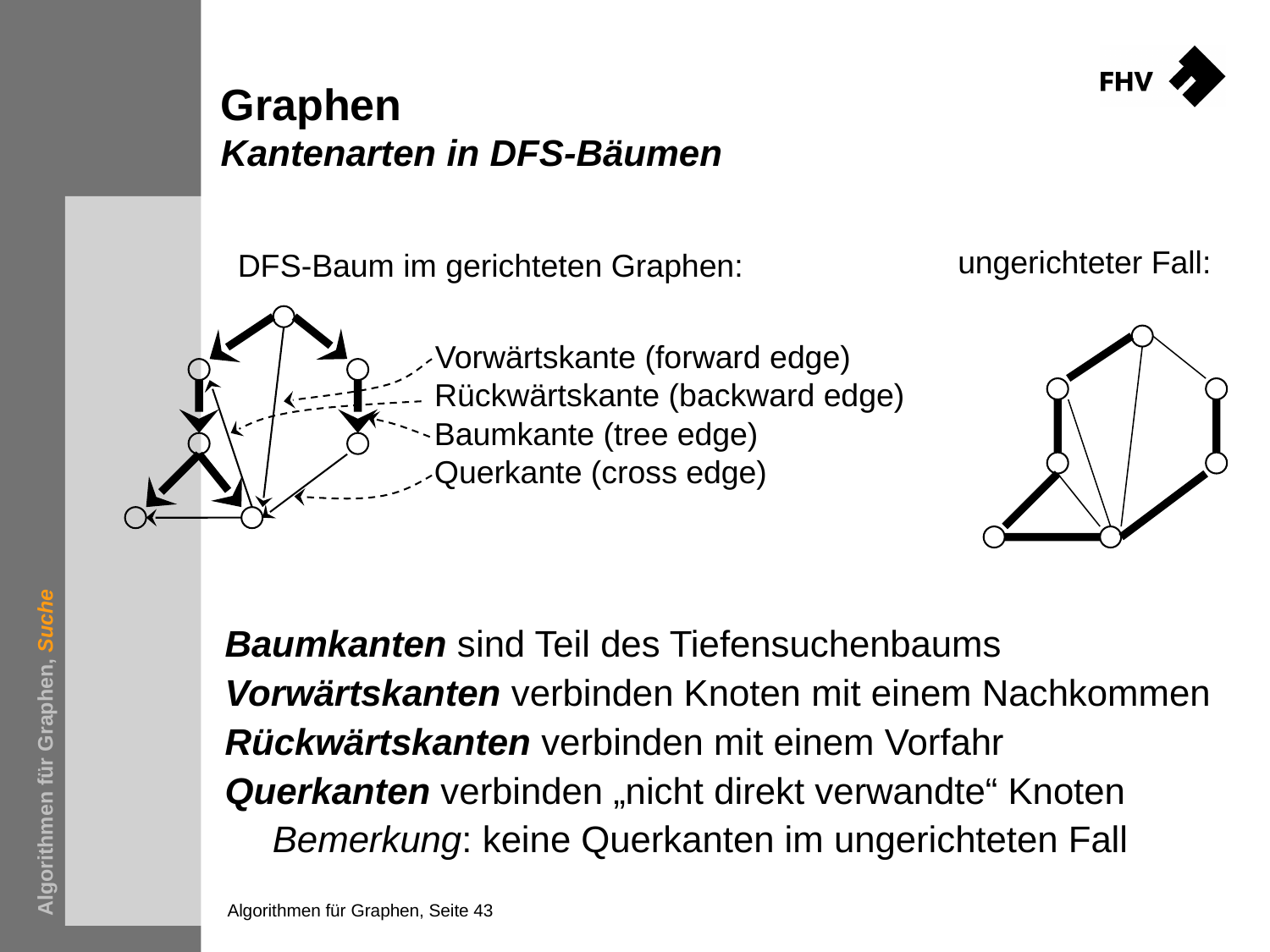

# Graphen Kantenarten in DFS-Bäumen

ungerichteter Fall:

DFS-Baum im gerichteten Graphen:

Vorwärtskante (forward edge)

Rückwärtskante (backward edge)

Baumkante (tree edge)

Querkante (cross edge)

Algorithmen für Graphen, Suche
Baumkanten sind Teil des Tiefensuchenbaums
Vorwärtskanten verbinden Knoten mit einem Nachkommen
Rückwärtskanten verbinden mit einem Vorfahr
Querkanten verbinden „nicht direkt verwandte“ Knoten
	Bemerkung: keine Querkanten im ungerichteten Fall
Algorithmen für Graphen, Seite 43